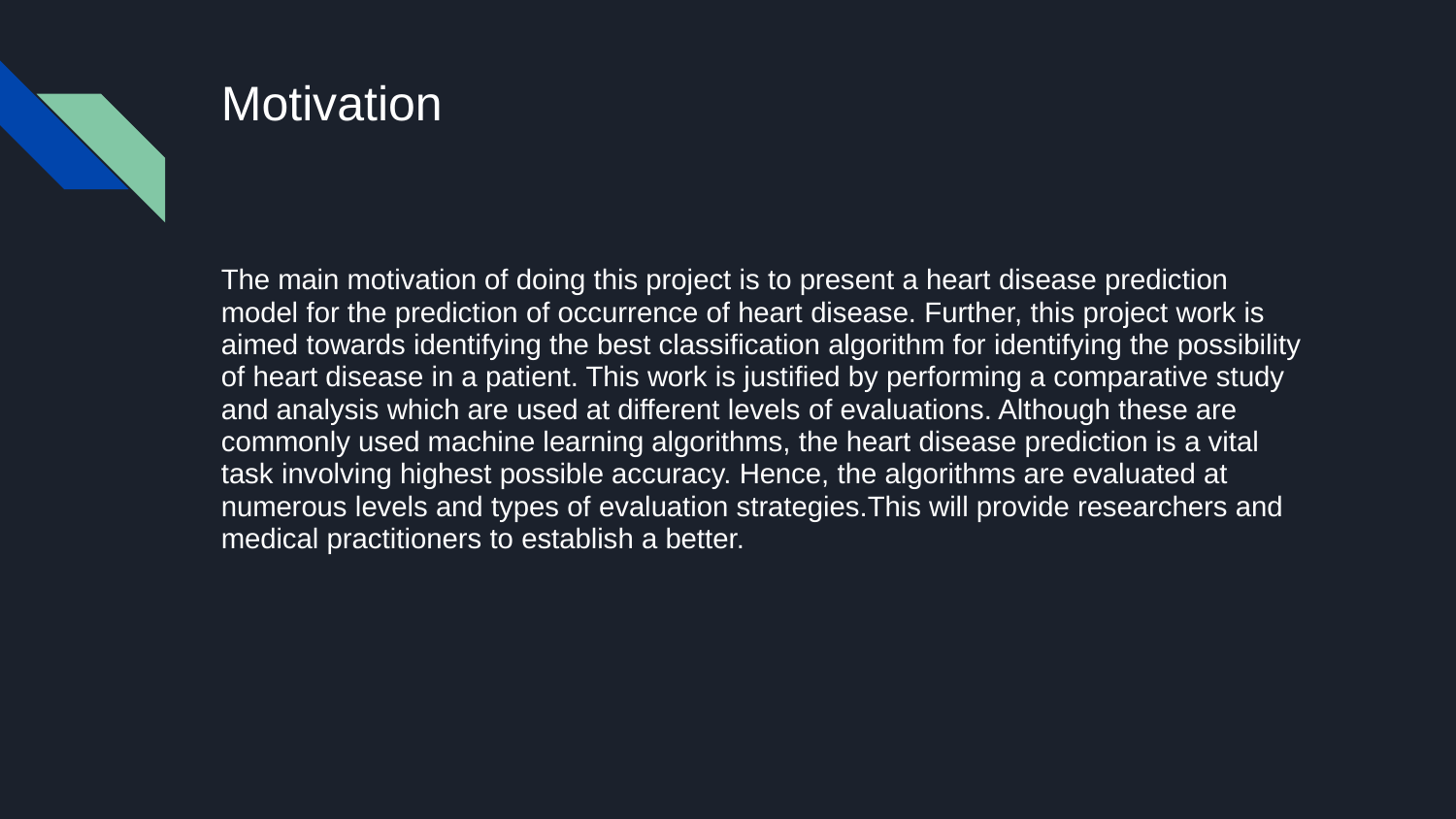

# Motivation
The main motivation of doing this project is to present a heart disease prediction model for the prediction of occurrence of heart disease. Further, this project work is aimed towards identifying the best classification algorithm for identifying the possibility of heart disease in a patient. This work is justified by performing a comparative study and analysis which are used at different levels of evaluations. Although these are commonly used machine learning algorithms, the heart disease prediction is a vital task involving highest possible accuracy. Hence, the algorithms are evaluated at numerous levels and types of evaluation strategies.This will provide researchers and medical practitioners to establish a better.